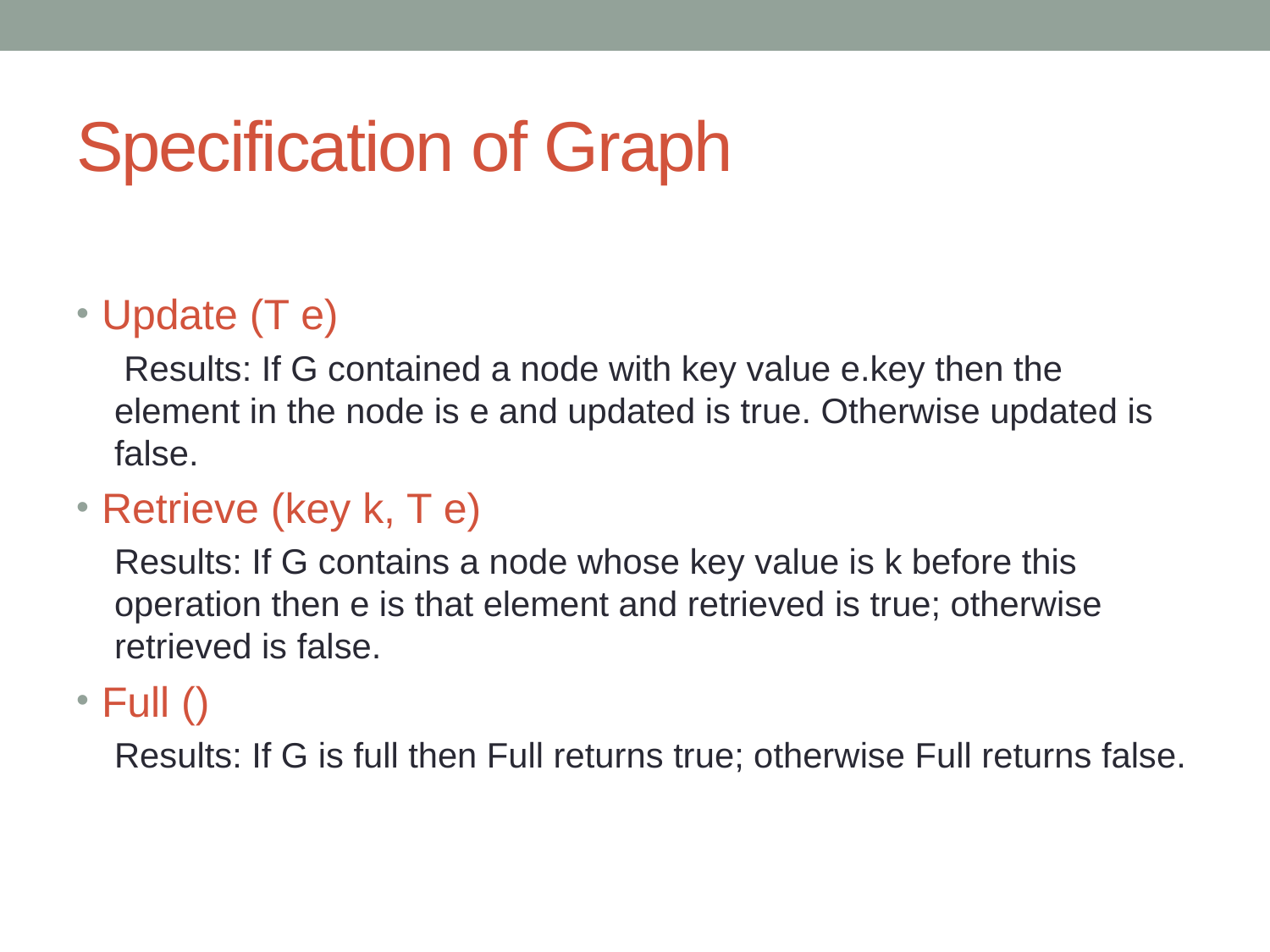

# Specification of Graph

Update (T e)
 Results: If G contained a node with key value e.key then the element in the node is e and updated is true. Otherwise updated is false.
Retrieve (key k, T e)
Results: If G contains a node whose key value is k before this operation then e is that element and retrieved is true; otherwise retrieved is false.
Full ()
Results: If G is full then Full returns true; otherwise Full returns false.